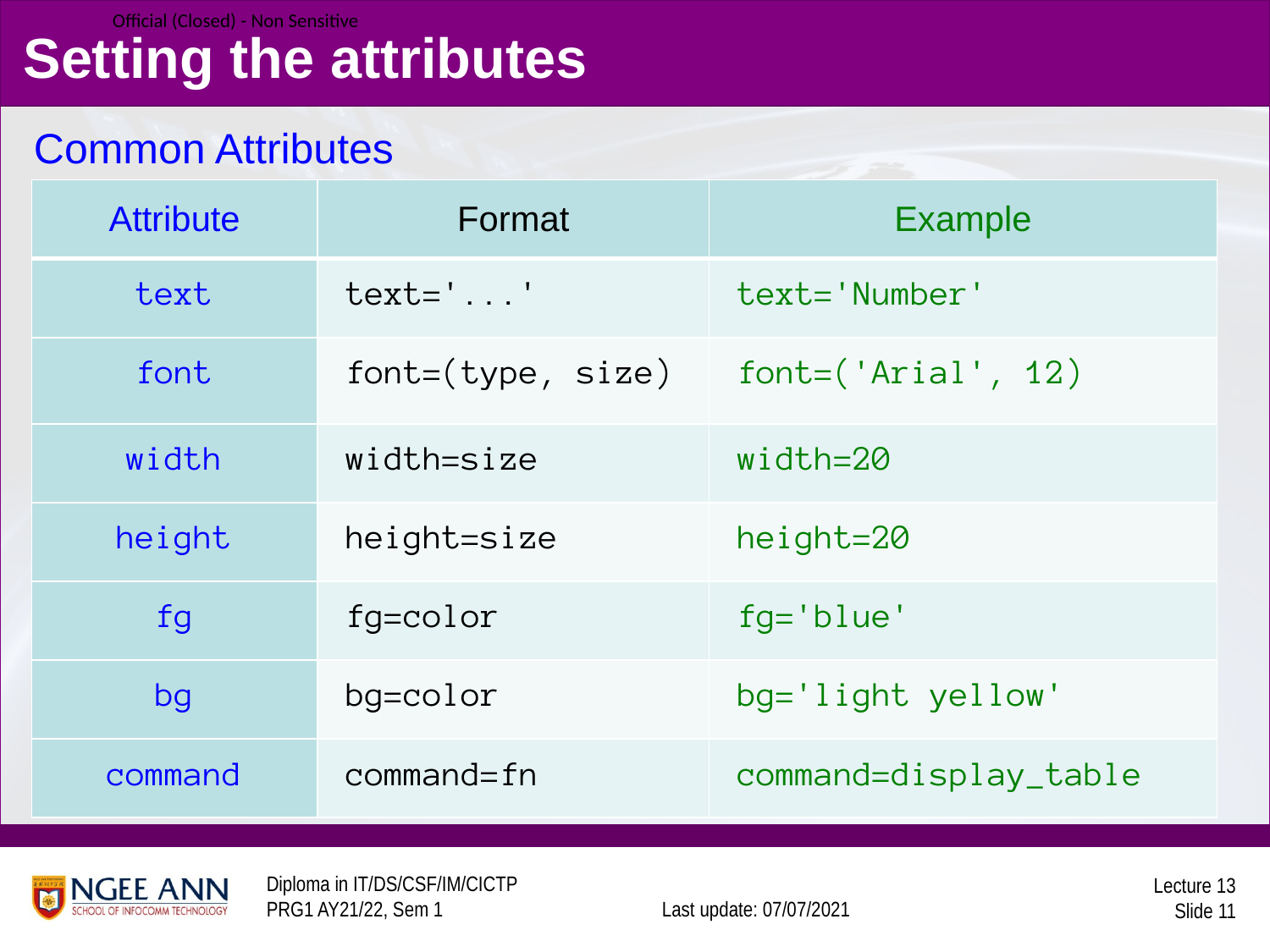

# Setting the attributes
Common Attributes

| Attribute | Format | Example |
| --- | --- | --- |
| text | text='...' | text='Number' |
| font | font=(type, size) | font=('Arial', 12) |
| width | width=size | width=20 |
| height | height=size | height=20 |
| fg | fg=color | fg='blue' |
| bg | bg=color | bg='light yellow' |
| command | command=fn | command=display\_table |